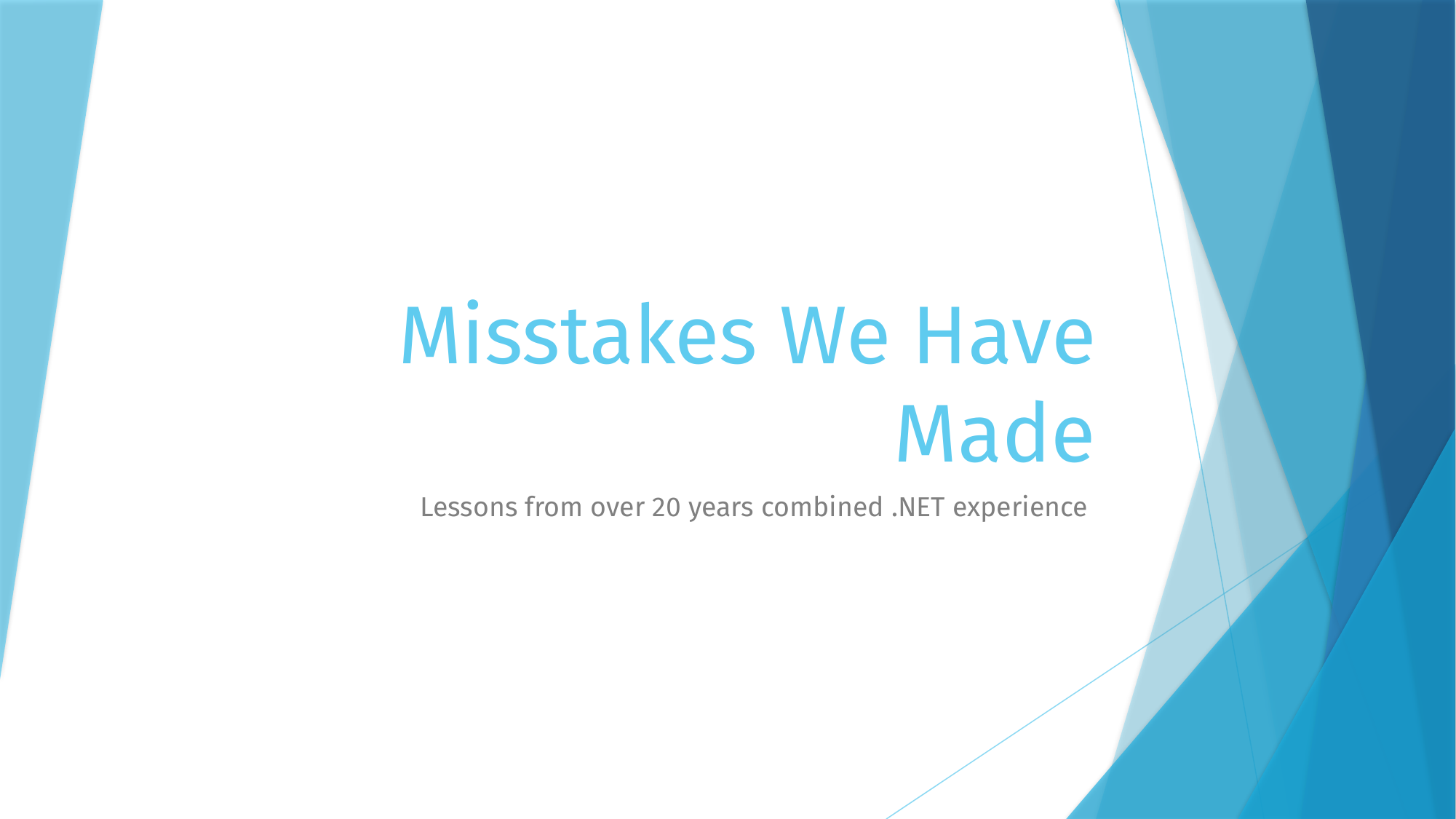

# Misstakes We Have Made
Lessons from over 20 years combined .NET experience